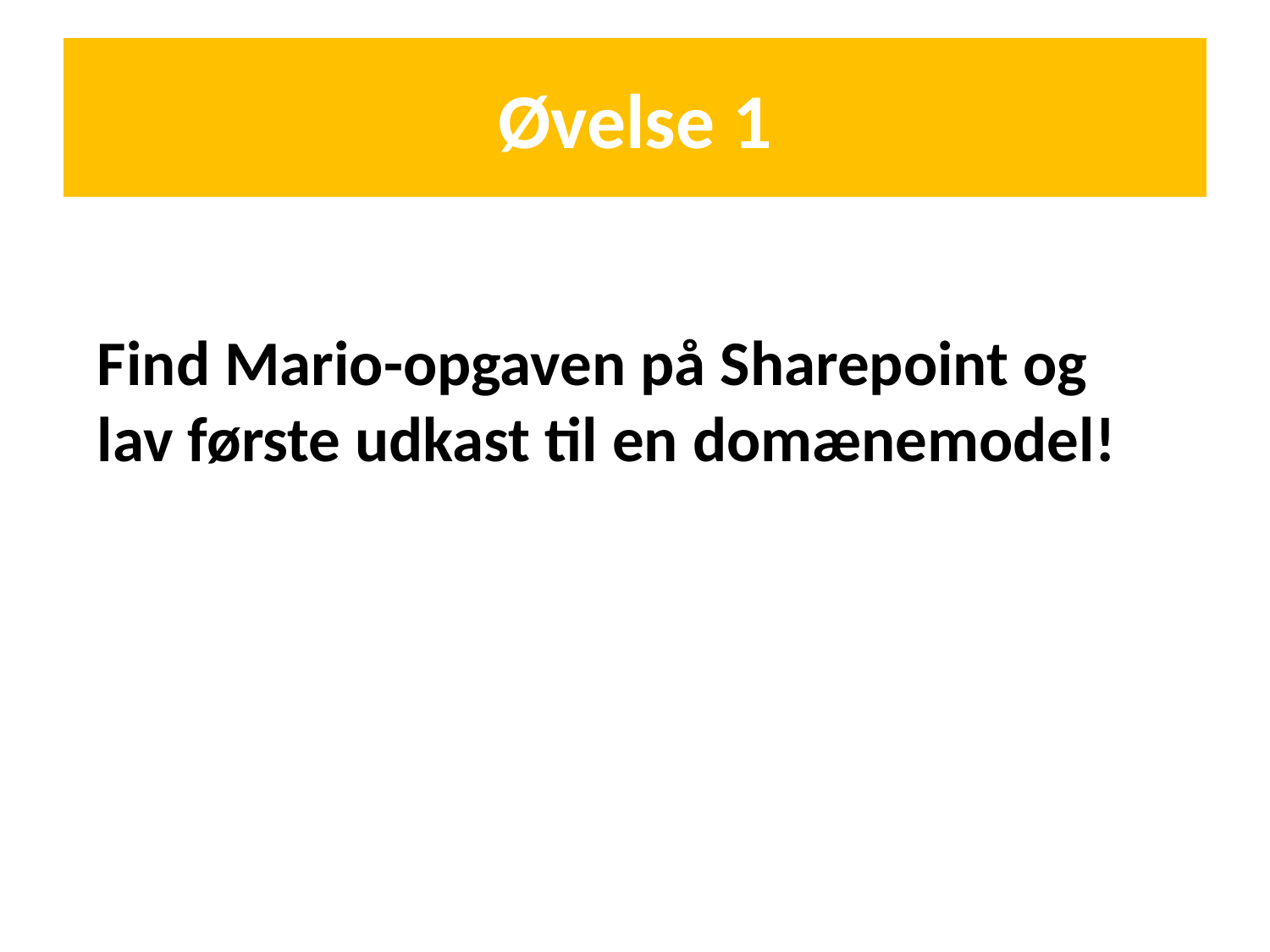

# Øvelse 1
Find Mario-opgaven på Sharepoint og lav første udkast til en domænemodel!